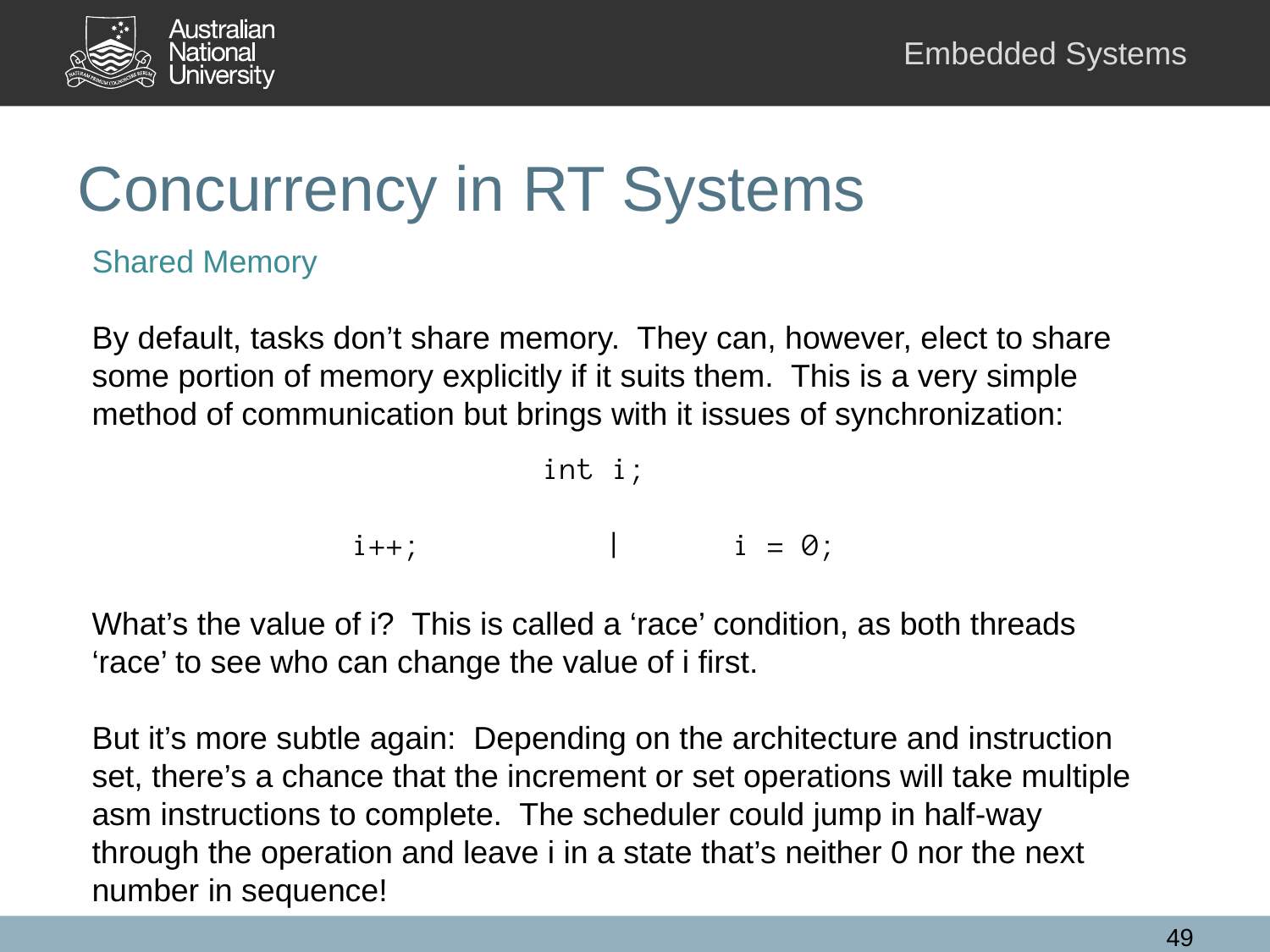

# Concurrency in RT Systems
Shared Memory

By default, tasks don’t share memory.  They can, however, elect to share some portion of memory explicitly if it suits them.  This is a very simple method of communication but brings with it issues of synchronization:
int i;

i++;		|	i = 0;
What’s the value of i?  This is called a ‘race’ condition, as both threads ‘race’ to see who can change the value of i first.

But it’s more subtle again:  Depending on the architecture and instruction set, there’s a chance that the increment or set operations will take multiple asm instructions to complete.  The scheduler could jump in half-way through the operation and leave i in a state that’s neither 0 nor the next number in sequence!
49